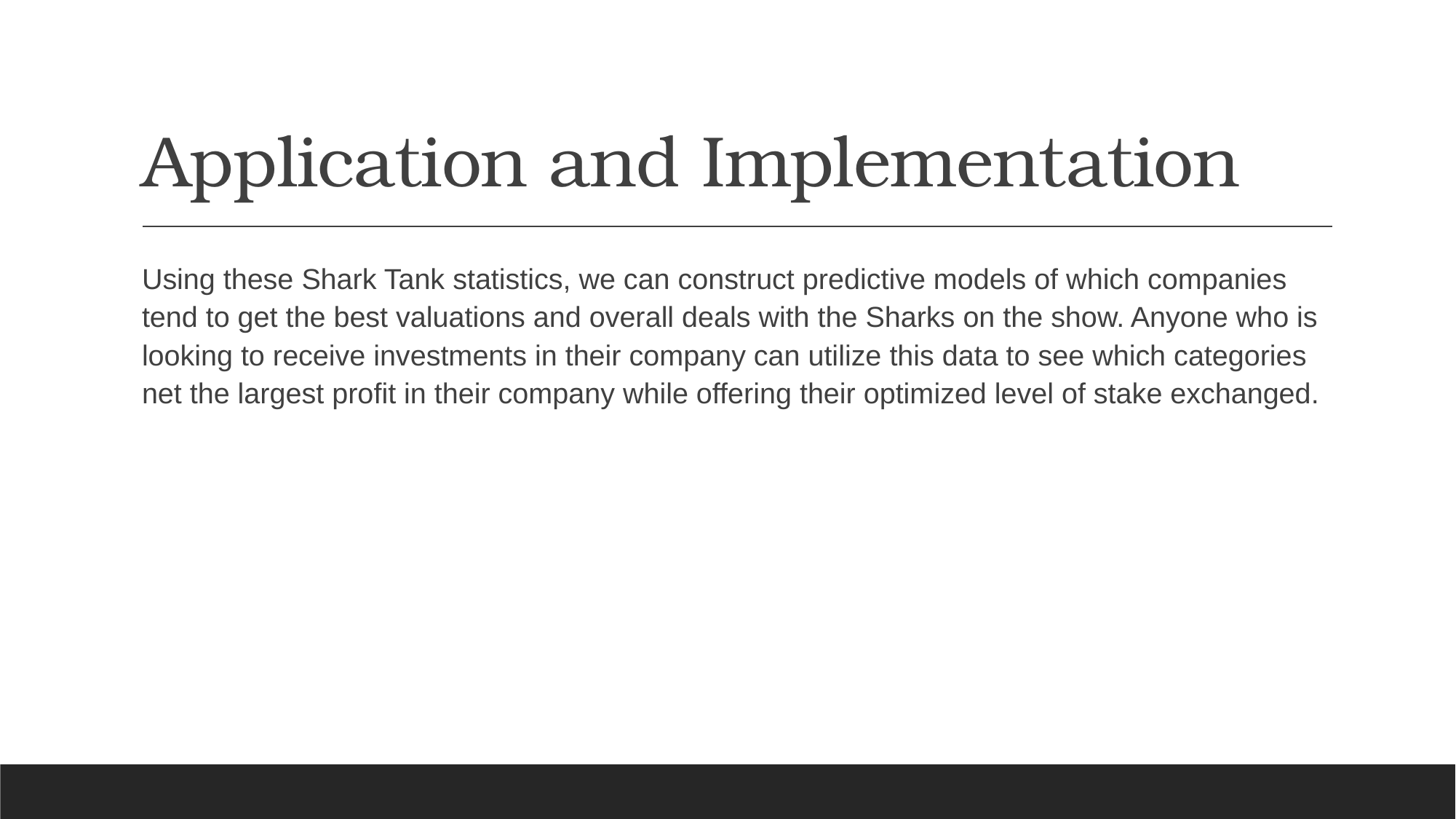

# Application and Implementation
Using these Shark Tank statistics, we can construct predictive models of which companies tend to get the best valuations and overall deals with the Sharks on the show. Anyone who is looking to receive investments in their company can utilize this data to see which categories net the largest profit in their company while offering their optimized level of stake exchanged.